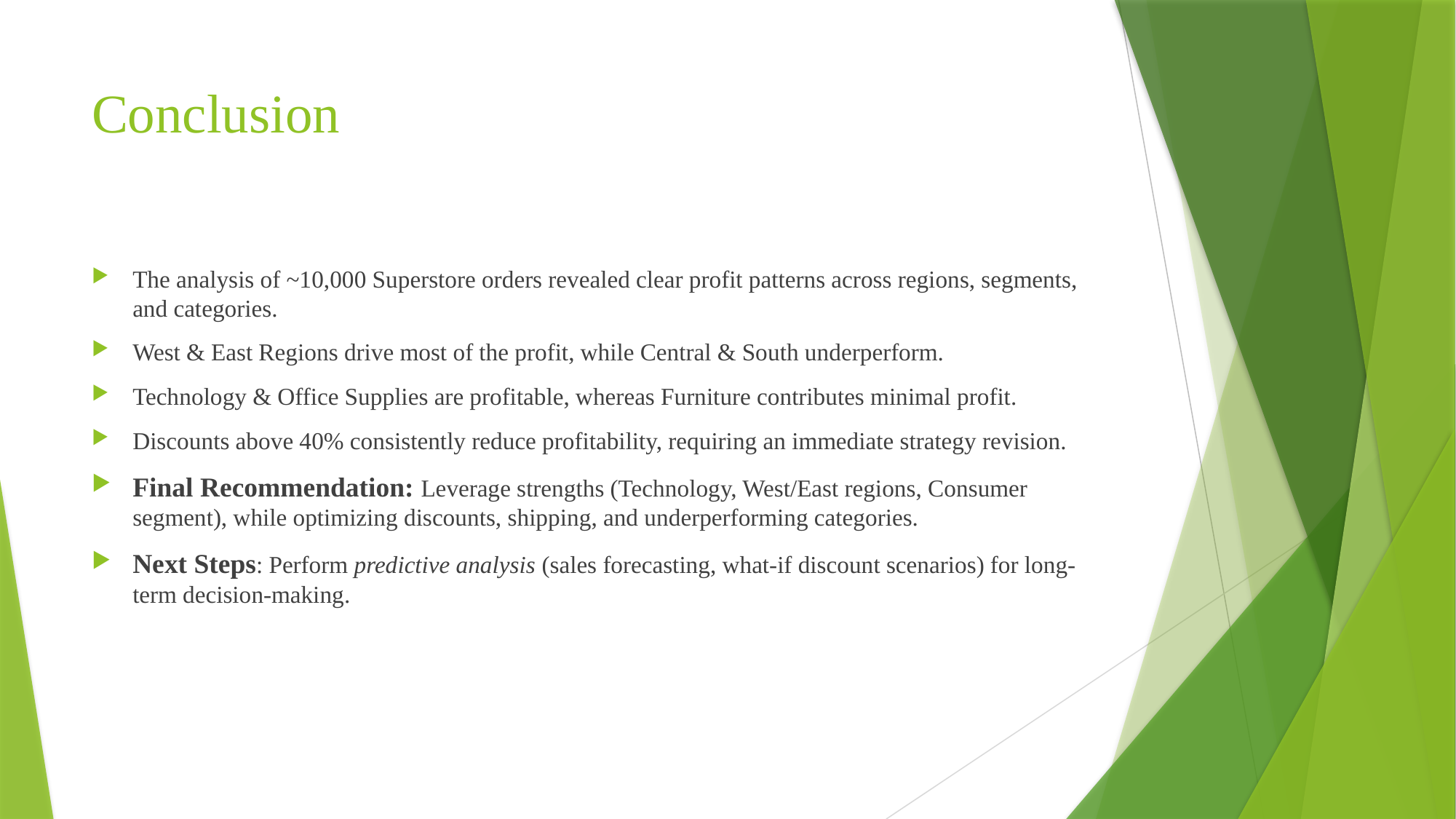

# Conclusion
The analysis of ~10,000 Superstore orders revealed clear profit patterns across regions, segments, and categories.
West & East Regions drive most of the profit, while Central & South underperform.
Technology & Office Supplies are profitable, whereas Furniture contributes minimal profit.
Discounts above 40% consistently reduce profitability, requiring an immediate strategy revision.
Final Recommendation: Leverage strengths (Technology, West/East regions, Consumer segment), while optimizing discounts, shipping, and underperforming categories.
Next Steps: Perform predictive analysis (sales forecasting, what-if discount scenarios) for long-term decision-making.